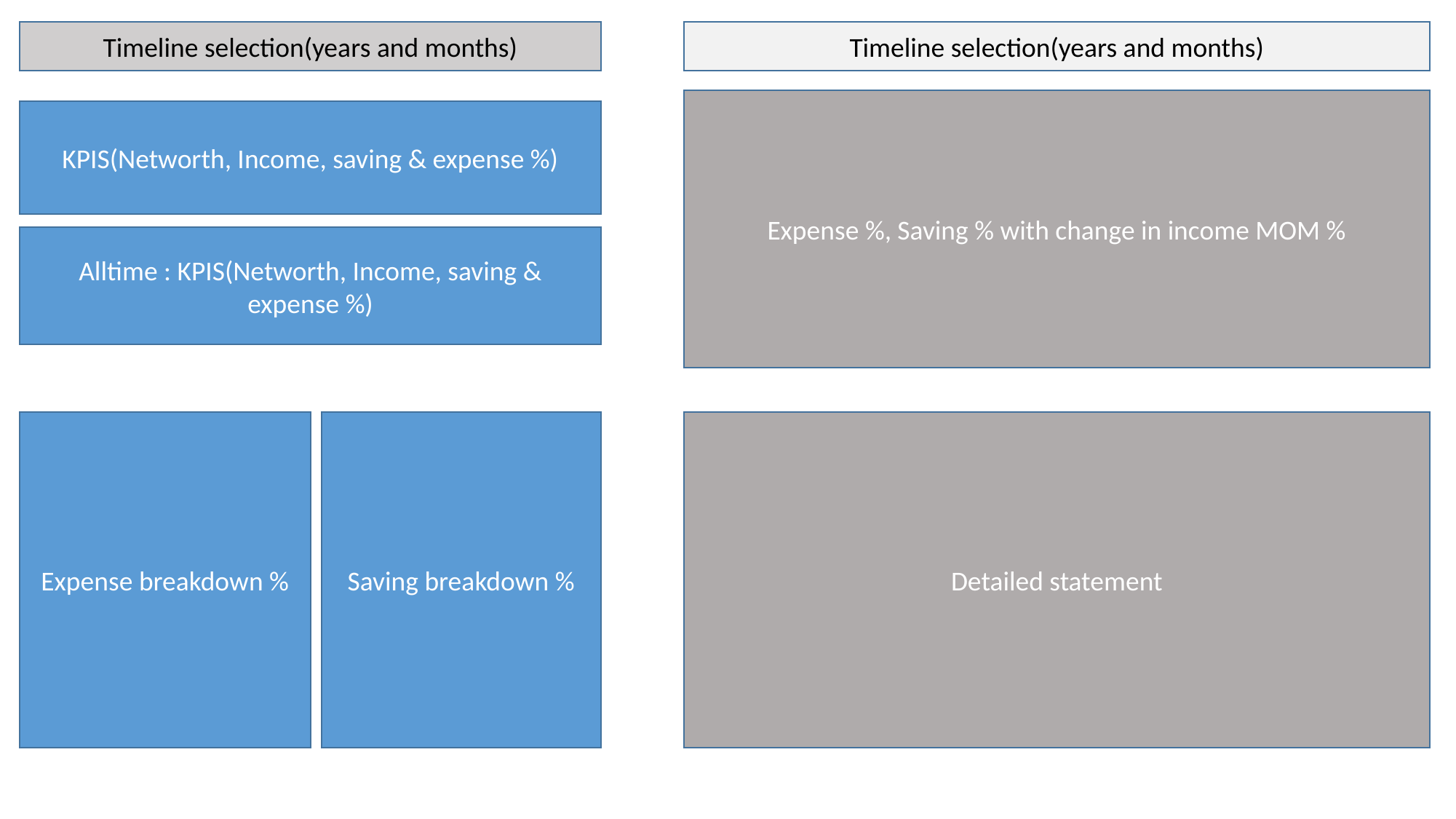

Timeline selection(years and months)
Timeline selection(years and months)
Expense %, Saving % with change in income MOM %
KPIS(Networth, Income, saving & expense %)
Alltime : KPIS(Networth, Income, saving & expense %)
Detailed statement
Expense breakdown %
Saving breakdown %